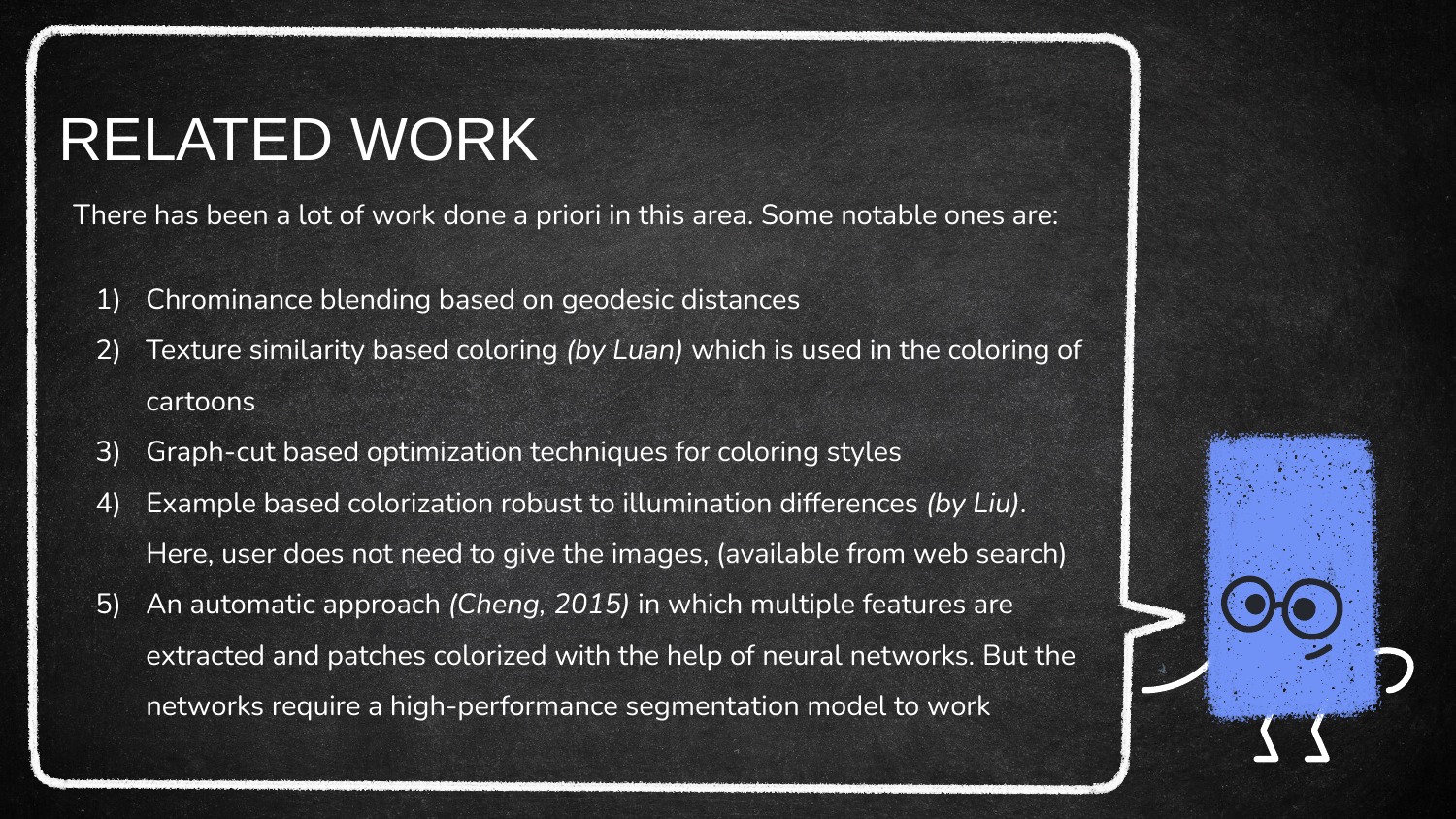

RELATED WORK
There has been a lot of work done a priori in this area. Some notable ones are:

Chrominance blending based on geodesic distances
Texture similarity based coloring (by Luan) which is used in the coloring of cartoons
Graph-cut based optimization techniques for coloring styles
Example based colorization robust to illumination differences (by Liu). Here, user does not need to give the images, (available from web search)
An automatic approach (Cheng, 2015) in which multiple features are extracted and patches colorized with the help of neural networks. But the networks require a high-performance segmentation model to work